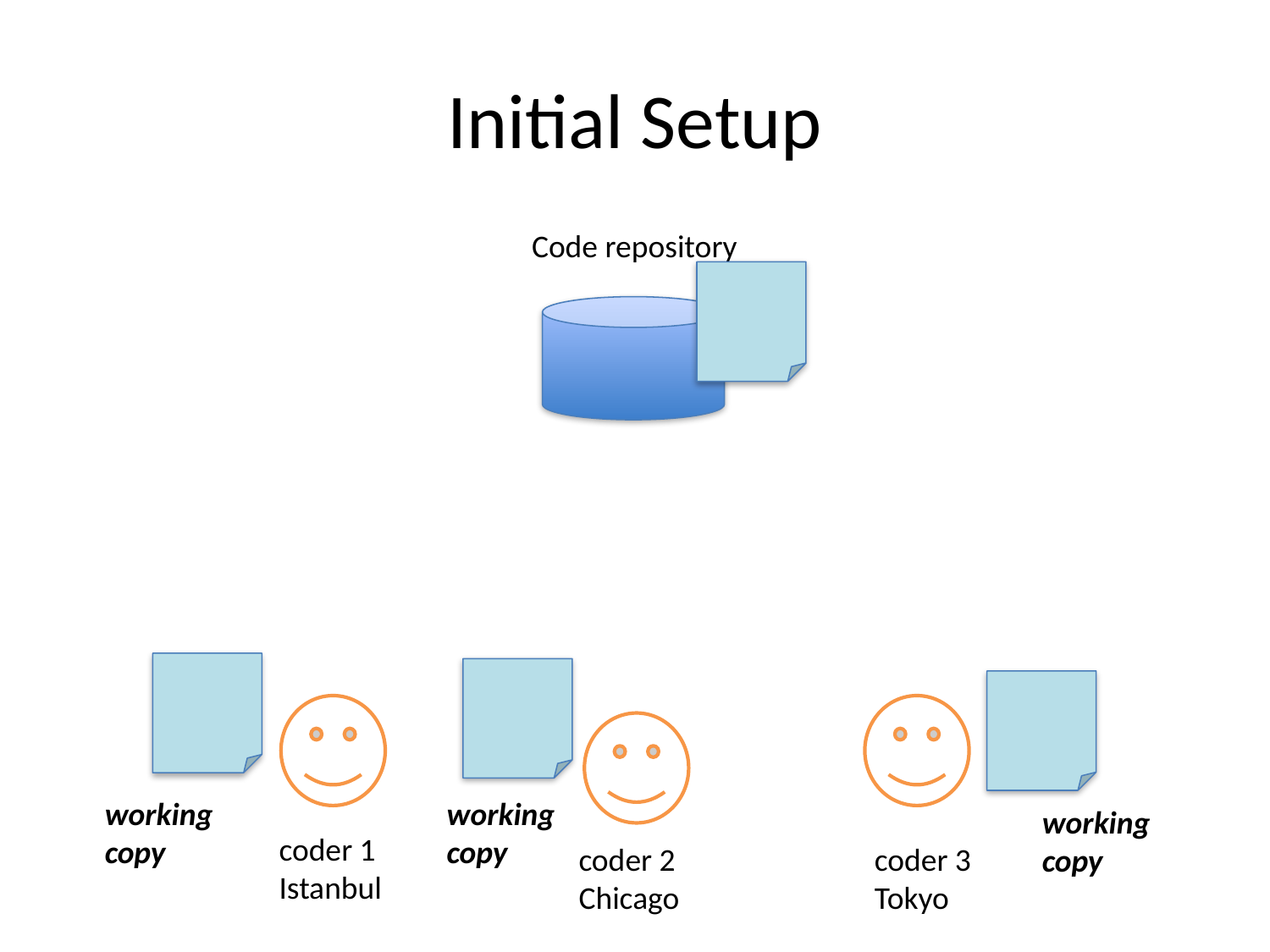

# Initial Setup
Code repository

working
copy
working
copy
working
copy
coder 1
Istanbul
coder 2
Chicago
coder 3
Tokyo